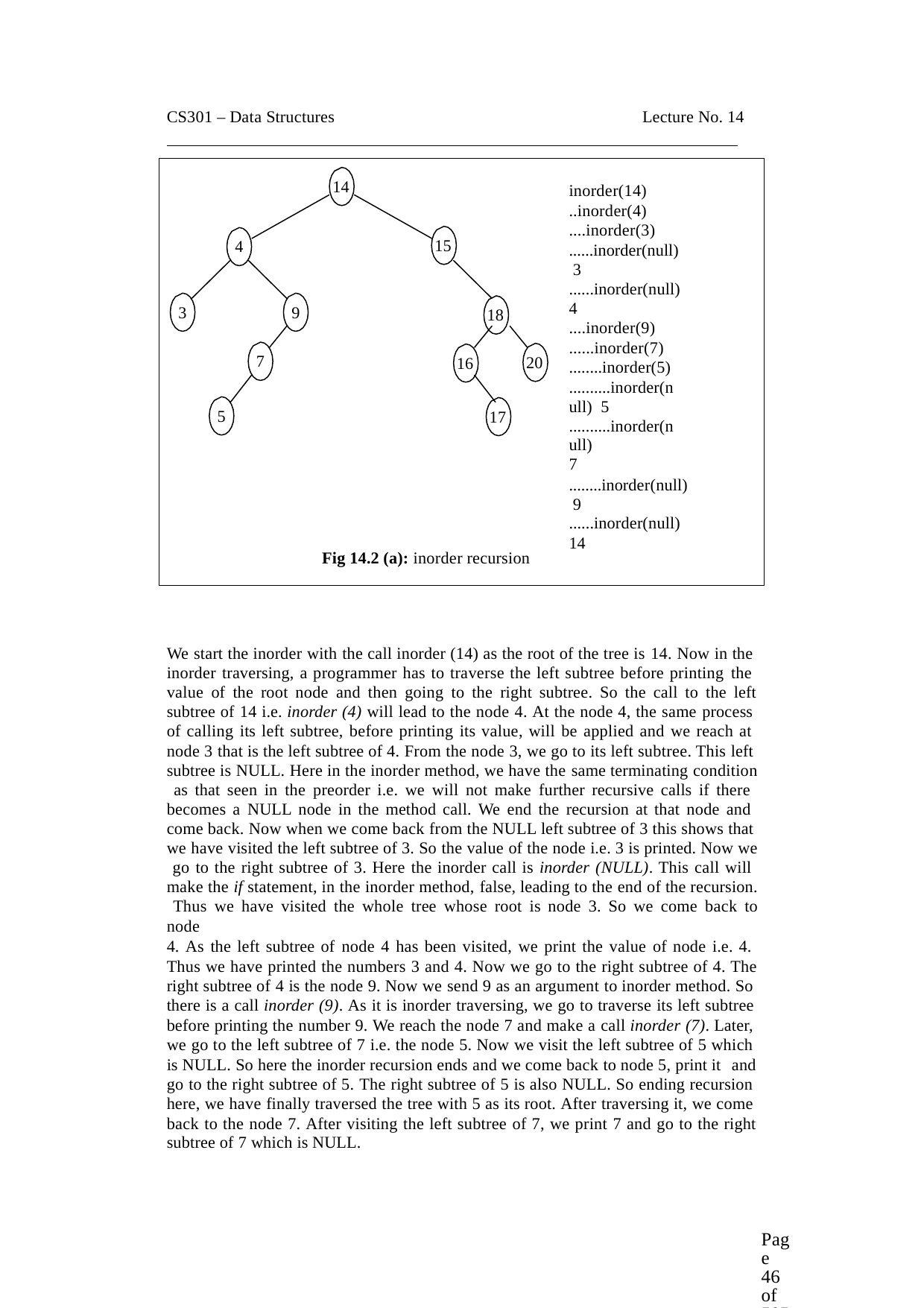

CS301 – Data Structures
Lecture No. 14

14
inorder(14)
..inorder(4)
....inorder(3)
......inorder(null)  3
......inorder(null)
4
....inorder(9)
......inorder(7)
........inorder(5)
..........inorder(null)  5
..........inorder(null)
7
........inorder(null)  9
......inorder(null)
14

15
4

3
9
18

7
20
16

5
17
Fig 14.2 (a): inorder recursion

We start the inorder with the call inorder (14) as the root of the tree is 14. Now in the  inorder traversing, a programmer has to traverse the left subtree before printing the  value of the root node and then going to the right subtree. So the call to the left
subtree of 14 i.e. inorder (4) will lead to the node 4. At the node 4, the same process  of calling its left subtree, before printing its value, will be applied and we reach at  node 3 that is the left subtree of 4. From the node 3, we go to its left subtree. This left  subtree is NULL. Here in the inorder method, we have the same terminating condition  as that seen in the preorder i.e. we will not make further recursive calls if there  becomes a NULL node in the method call. We end the recursion at that node and  come back. Now when we come back from the NULL left subtree of 3 this shows that  we have visited the left subtree of 3. So the value of the node i.e. 3 is printed. Now we  go to the right subtree of 3. Here the inorder call is inorder (NULL). This call will  make the if statement, in the inorder method, false, leading to the end of the recursion.  Thus we have visited the whole tree whose root is node 3. So we come back to node
4. As the left subtree of node 4 has been visited, we print the value of node i.e. 4.  Thus we have printed the numbers 3 and 4. Now we go to the right subtree of 4. The
right subtree of 4 is the node 9. Now we send 9 as an argument to inorder method. So  there is a call inorder (9). As it is inorder traversing, we go to traverse its left subtree
before printing the number 9. We reach the node 7 and make a call inorder (7). Later,  we go to the left subtree of 7 i.e. the node 5. Now we visit the left subtree of 5 which  is NULL. So here the inorder recursion ends and we come back to node 5, print it  and
go to the right subtree of 5. The right subtree of 5 is also NULL. So ending recursion  here, we have finally traversed the tree with 5 as its root. After traversing it, we come  back to the node 7. After visiting the left subtree of 7, we print 7 and go to the right
subtree of 7 which is NULL.
Page 46 of 505